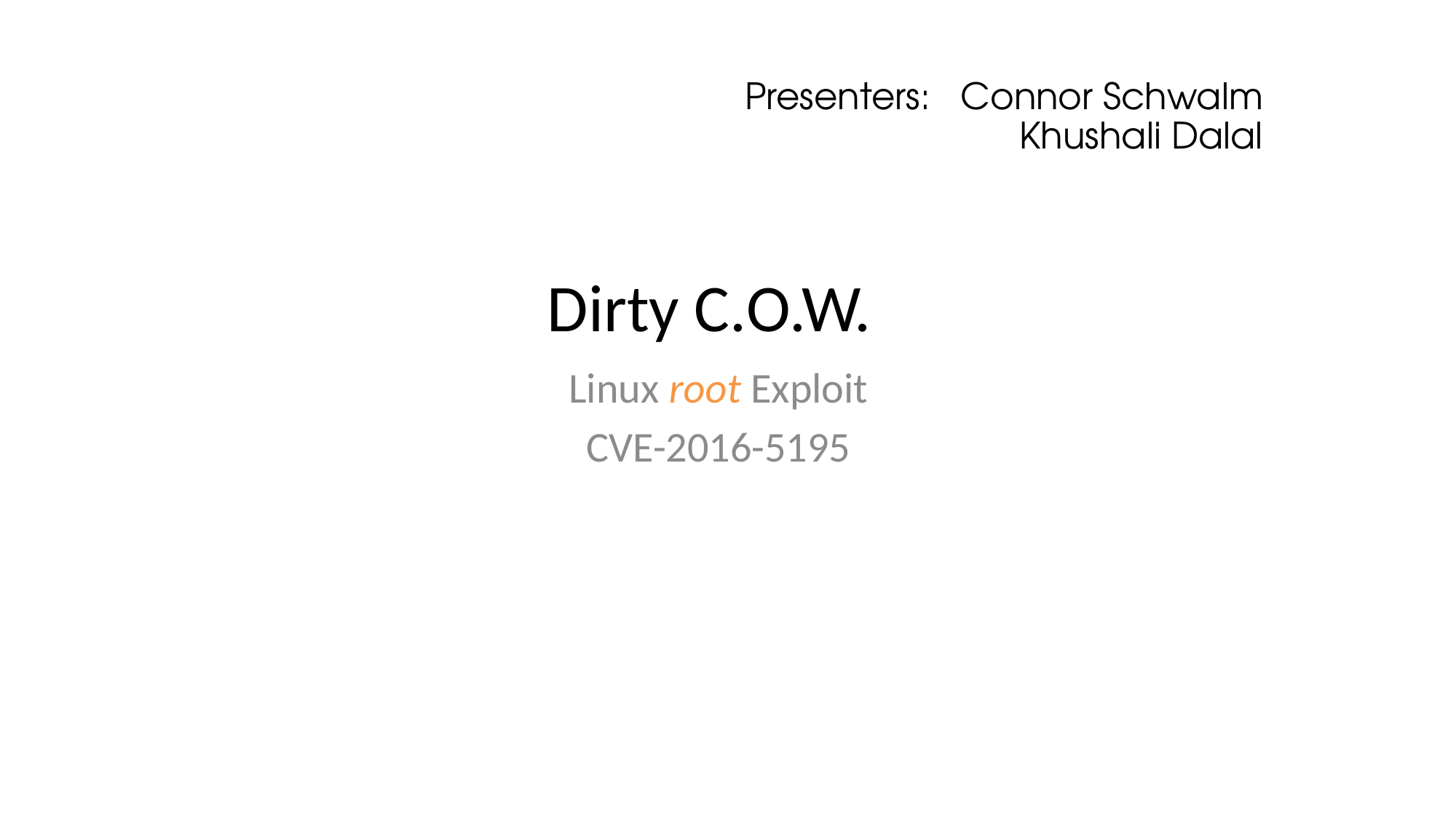

Presenters:   Connor Schwalm
Khushali Dalal

# Dirty C.O.W.
Linux root Exploit
CVE-2016-5195